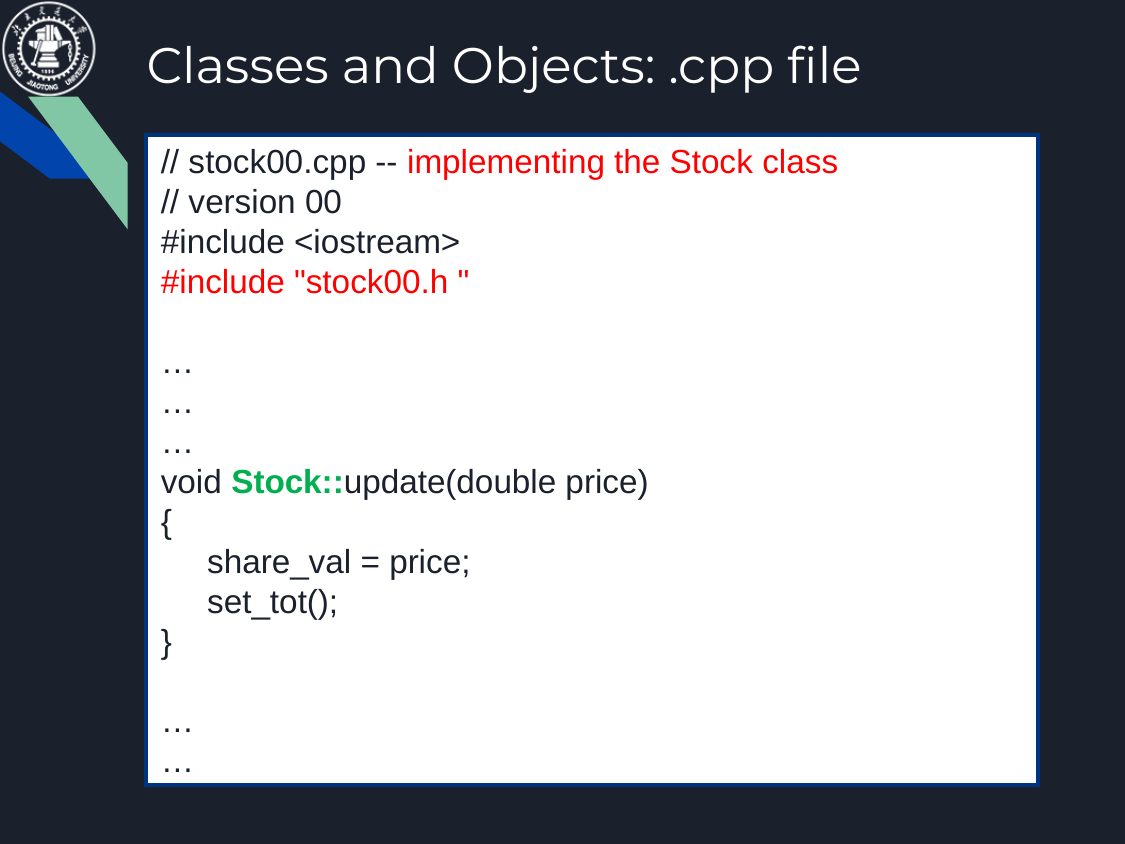

# Classes and Objects: .cpp file
// stock00.cpp -- implementing the Stock class
// version 00
#include <iostream>
#include "stock00.h "

…
…
…
void Stock::update(double price)
{
     share_val = price;
     set_tot();
}

…
…